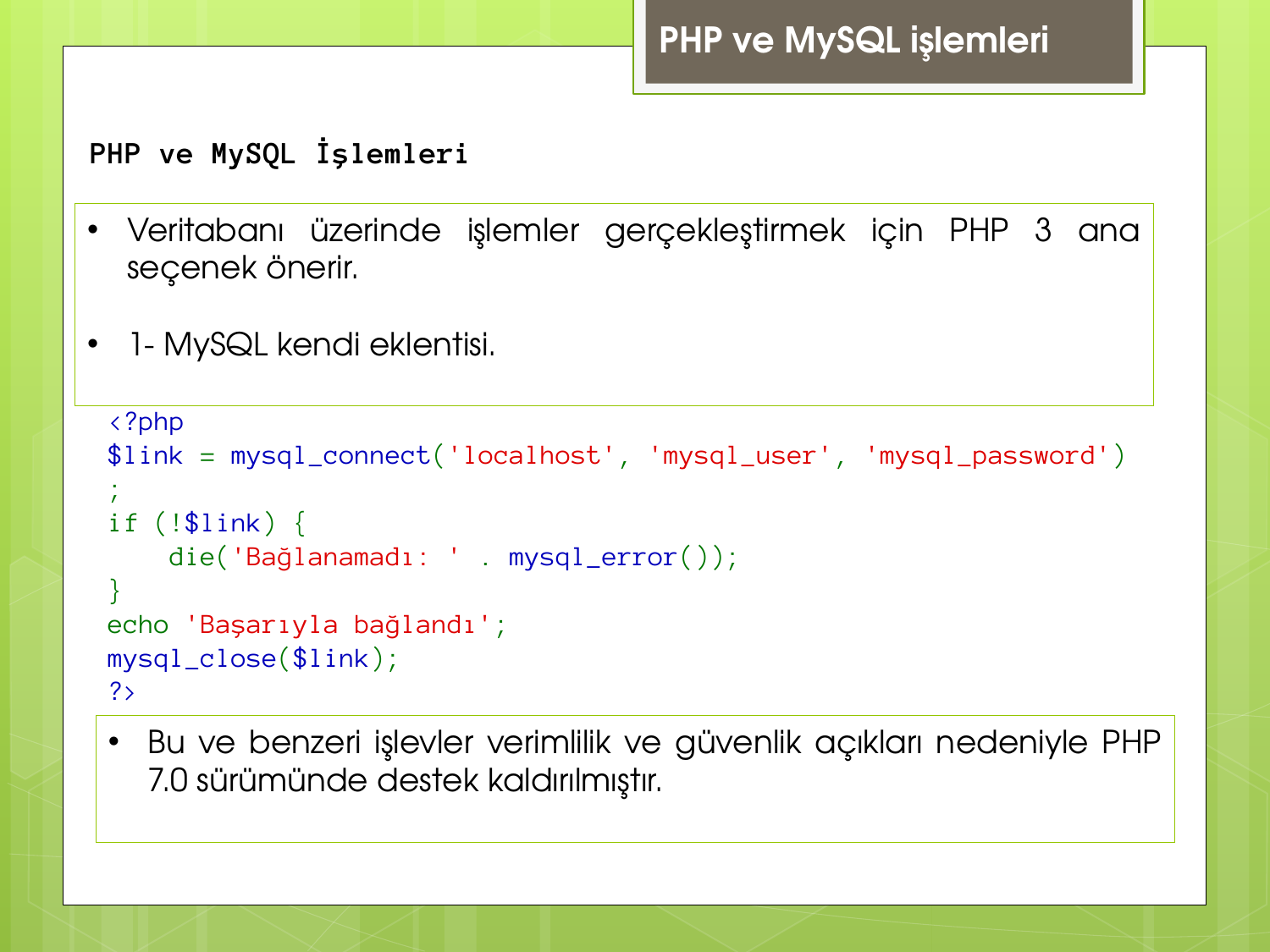

PHP ve MySQL işlemleri

PHP ve MySQL İşlemleri
Veritabanı üzerinde işlemler gerçekleştirmek için PHP 3 ana seçenek önerir.

1- MySQL kendi eklentisi.

<?php
$link = mysql_connect('localhost', 'mysql_user', 'mysql_password');
if (!$link) {
    die('Bağlanamadı: ' . mysql_error());
}
echo 'Başarıyla bağlandı';
mysql_close($link);
?>
Bu ve benzeri işlevler verimlilik ve güvenlik açıkları nedeniyle PHP 7.0 sürümünde destek kaldırılmıştır.